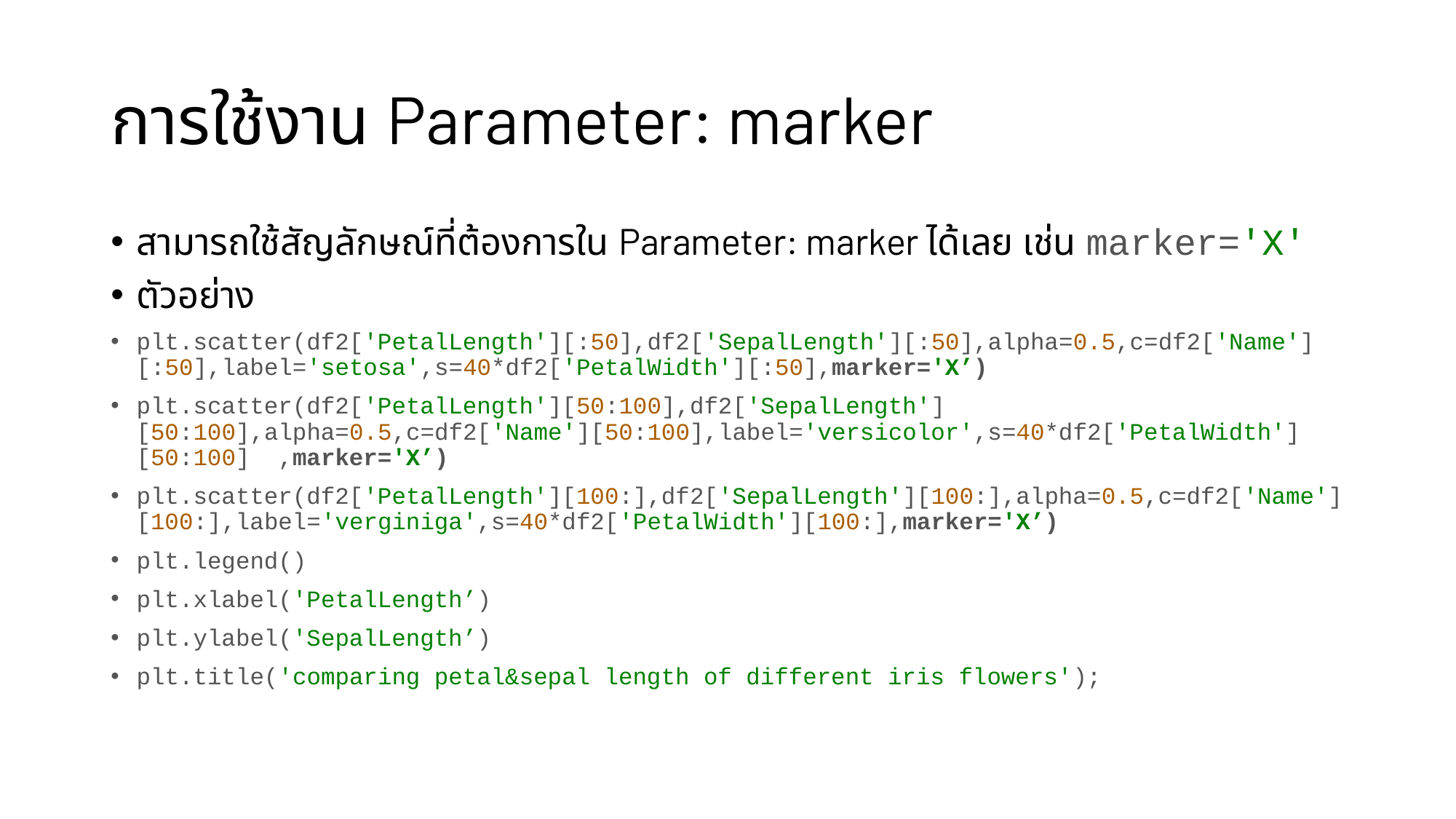

# การใช้งาน Parameter: marker
สามารถใช้สัญลักษณ์ที่ต้องการใน Parameter: marker ได้เลย เช่น marker='X'
ตัวอย่าง
plt.scatter(df2['PetalLength'][:50],df2['SepalLength'][:50],alpha=0.5,c=df2['Name'][:50],label='setosa',s=40*df2['PetalWidth'][:50],marker='X’)
plt.scatter(df2['PetalLength'][50:100],df2['SepalLength'][50:100],alpha=0.5,c=df2['Name'][50:100],label='versicolor',s=40*df2['PetalWidth'][50:100]  ,marker='X’)
plt.scatter(df2['PetalLength'][100:],df2['SepalLength'][100:],alpha=0.5,c=df2['Name'][100:],label='verginiga',s=40*df2['PetalWidth'][100:],marker='X’)
plt.legend()
plt.xlabel('PetalLength’)
plt.ylabel('SepalLength’)
plt.title('comparing petal&sepal length of different iris flowers');